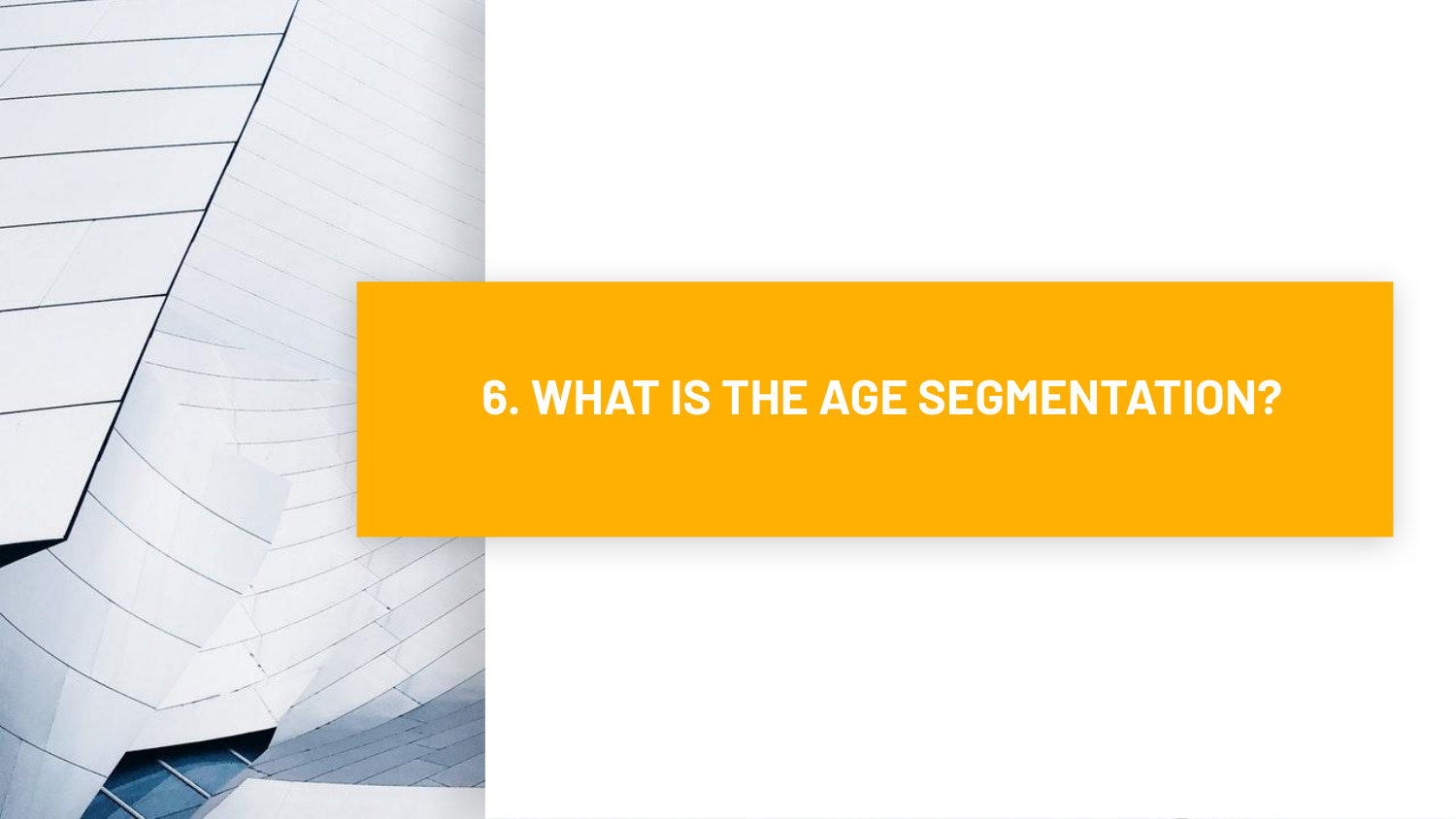

# 6. WHAT IS THE AGE SEGMENTATION?